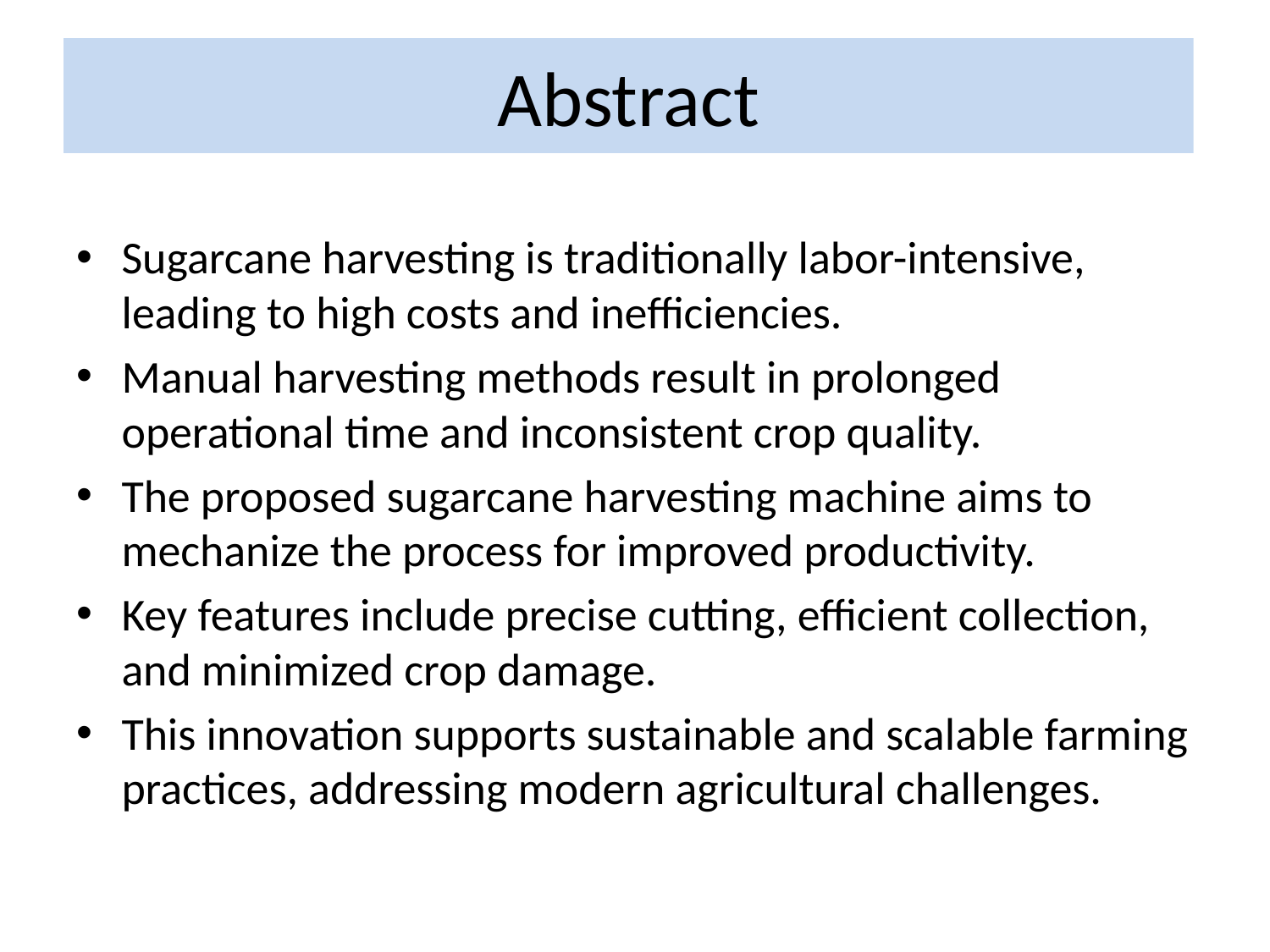

# Abstract
Sugarcane harvesting is traditionally labor-intensive, leading to high costs and inefficiencies.
Manual harvesting methods result in prolonged operational time and inconsistent crop quality.
The proposed sugarcane harvesting machine aims to mechanize the process for improved productivity.
Key features include precise cutting, efficient collection, and minimized crop damage.
This innovation supports sustainable and scalable farming practices, addressing modern agricultural challenges.